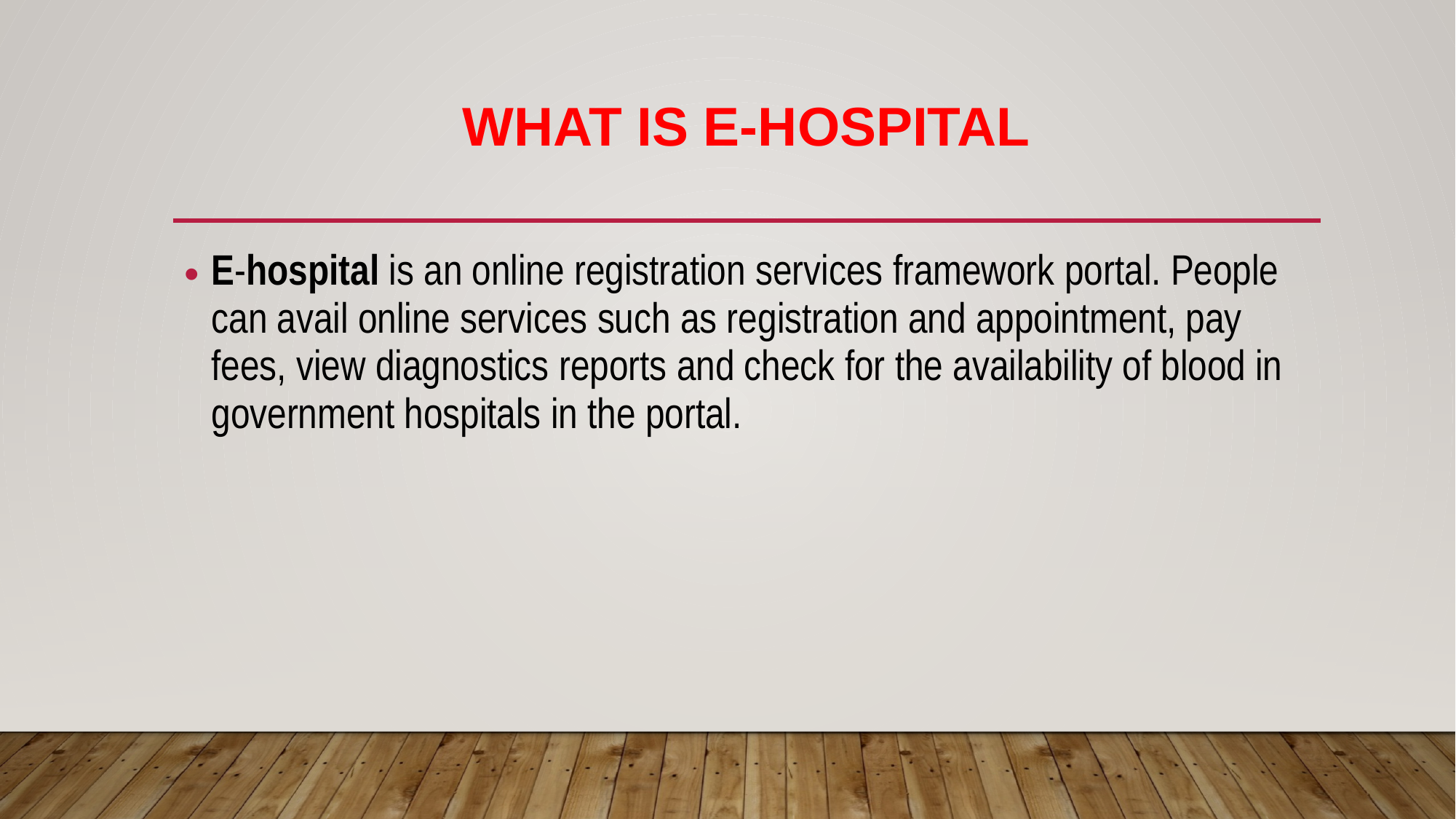

# What is E-Hospital
E-hospital is an online registration services framework portal. People can avail online services such as registration and appointment, pay fees, view diagnostics reports and check for the availability of blood in government hospitals in the portal.